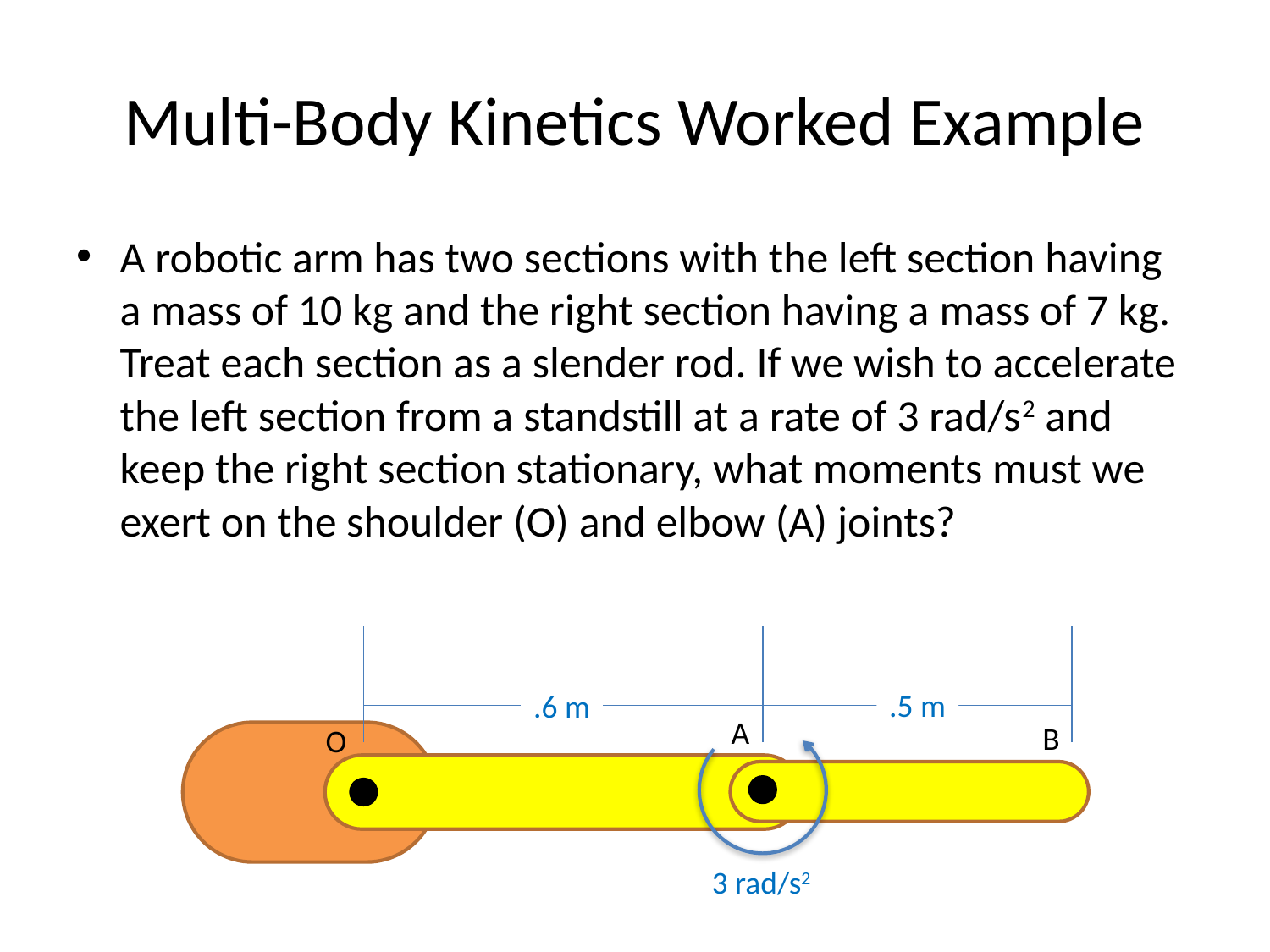

# Multi-Body Kinetics Worked Example
A robotic arm has two sections with the left section having a mass of 10 kg and the right section having a mass of 7 kg. Treat each section as a slender rod. If we wish to accelerate the left section from a standstill at a rate of 3 rad/s2 and keep the right section stationary, what moments must we exert on the shoulder (O) and elbow (A) joints?
.5 m
.6 m
A
B
O

3 rad/s2